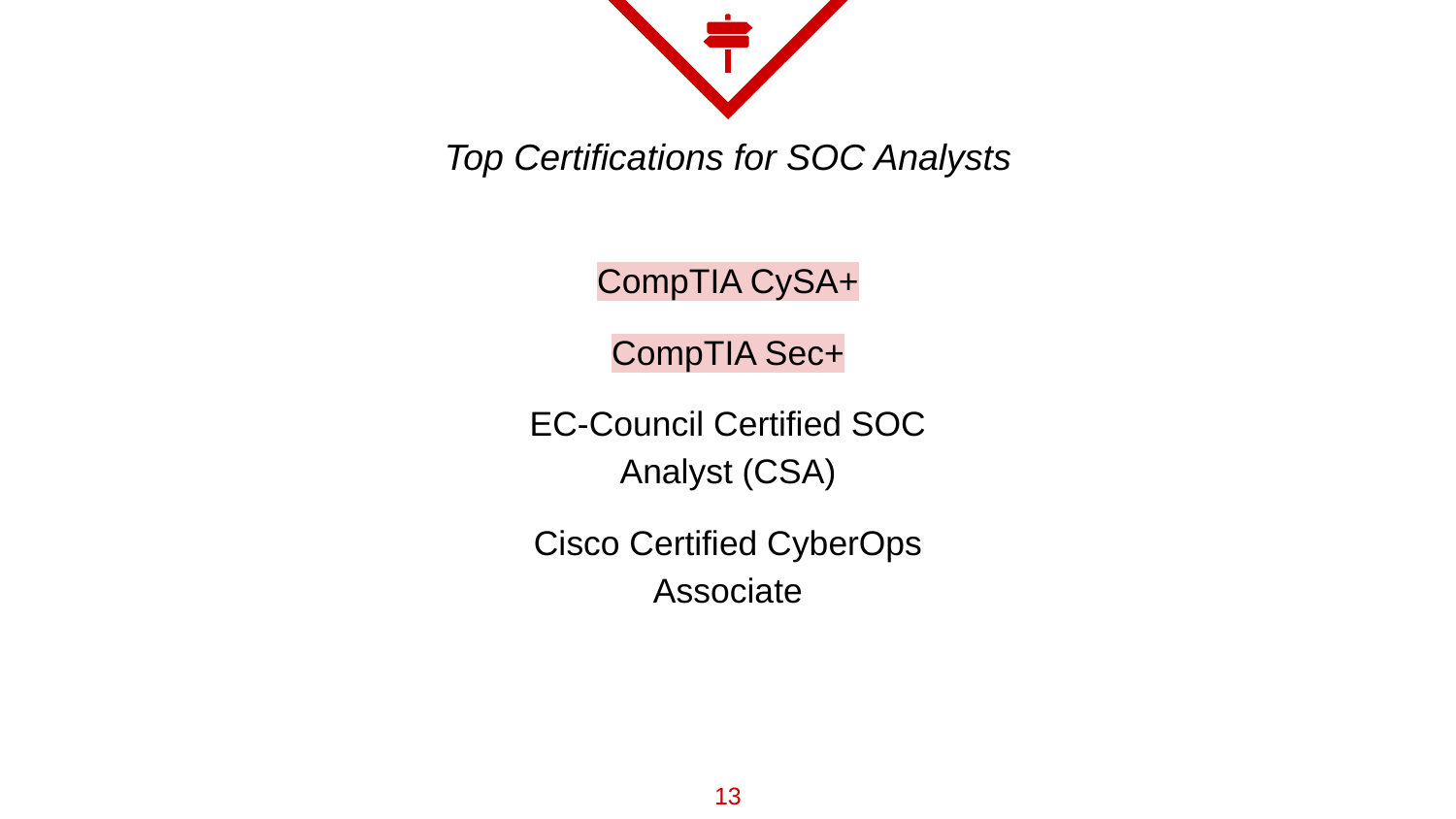

# Top Certifications for SOC Analysts
CompTIA CySA+
CompTIA Sec+
EC-Council Certified SOC Analyst (CSA)
Cisco Certified CyberOps Associate

13